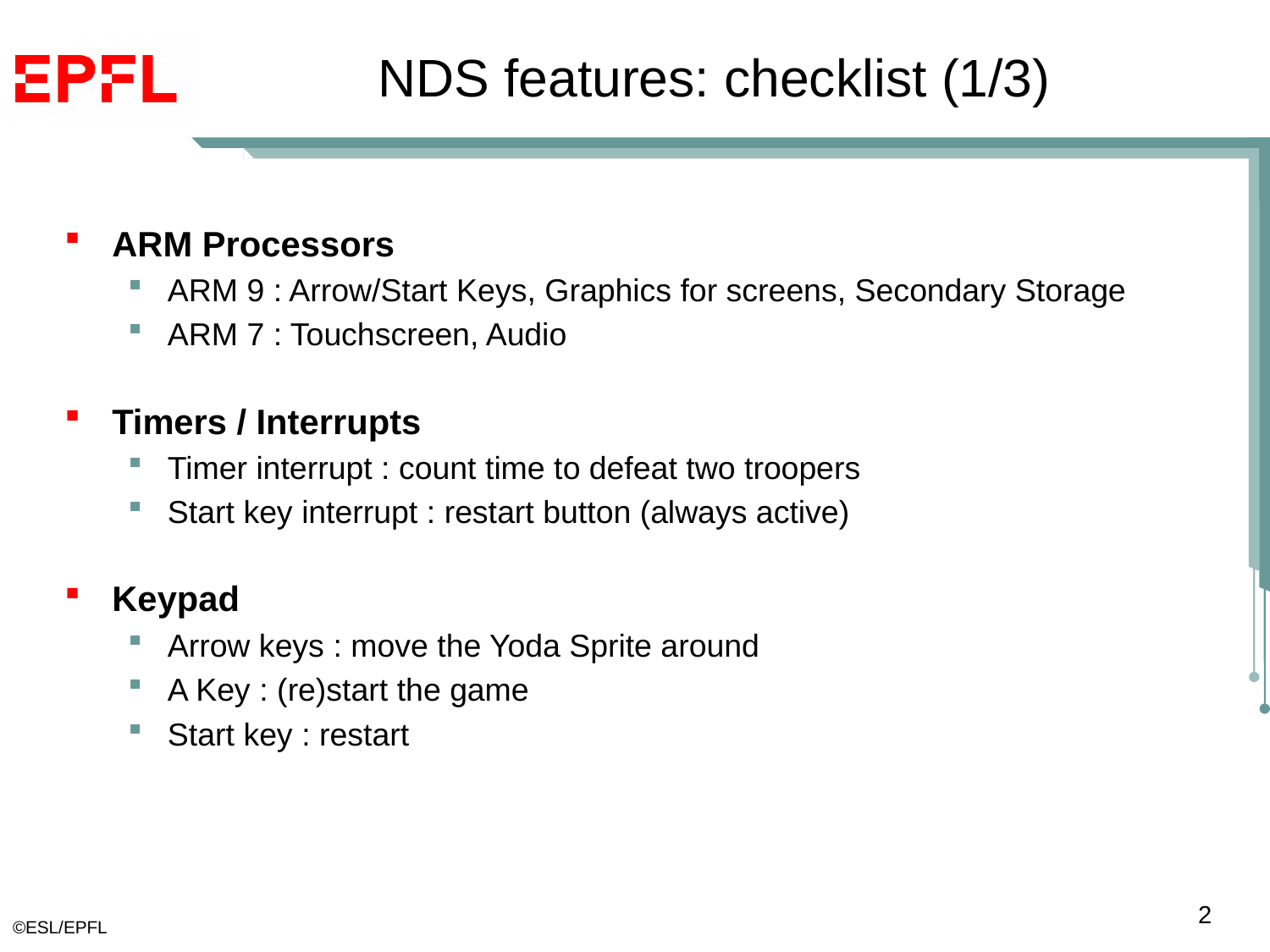

# NDS features: checklist (1/3)
ARM Processors
ARM 9 : Arrow/Start Keys, Graphics for screens, Secondary Storage
ARM 7 : Touchscreen, Audio

Timers / Interrupts
Timer interrupt : count time to defeat two troopers
Start key interrupt : restart button (always active)

Keypad
Arrow keys : move the Yoda Sprite around
A Key : (re)start the game
Start key : restart